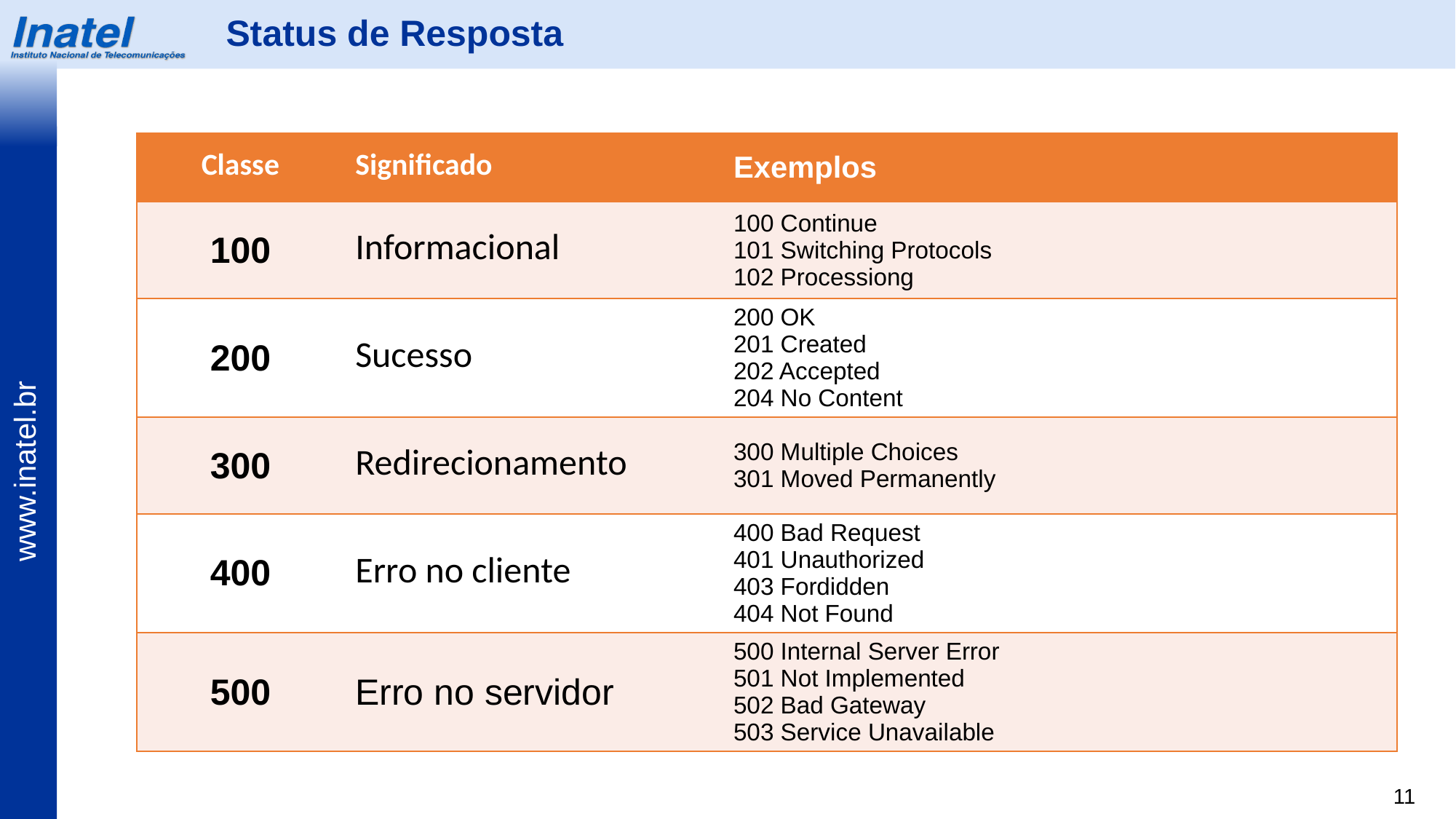

Status de Resposta
| Classe | Significado | Exemplos |
| --- | --- | --- |
| 100 | Informacional | 100 Continue 101 Switching Protocols 102 Processiong |
| 200 | Sucesso | 200 OK 201 Created 202 Accepted 204 No Content |
| 300 | Redirecionamento | 300 Multiple Choices 301 Moved Permanently |
| 400 | Erro no cliente | 400 Bad Request 401 Unauthorized 403 Fordidden 404 Not Found |
| 500 | Erro no servidor | 500 Internal Server Error 501 Not Implemented 502 Bad Gateway 503 Service Unavailable |